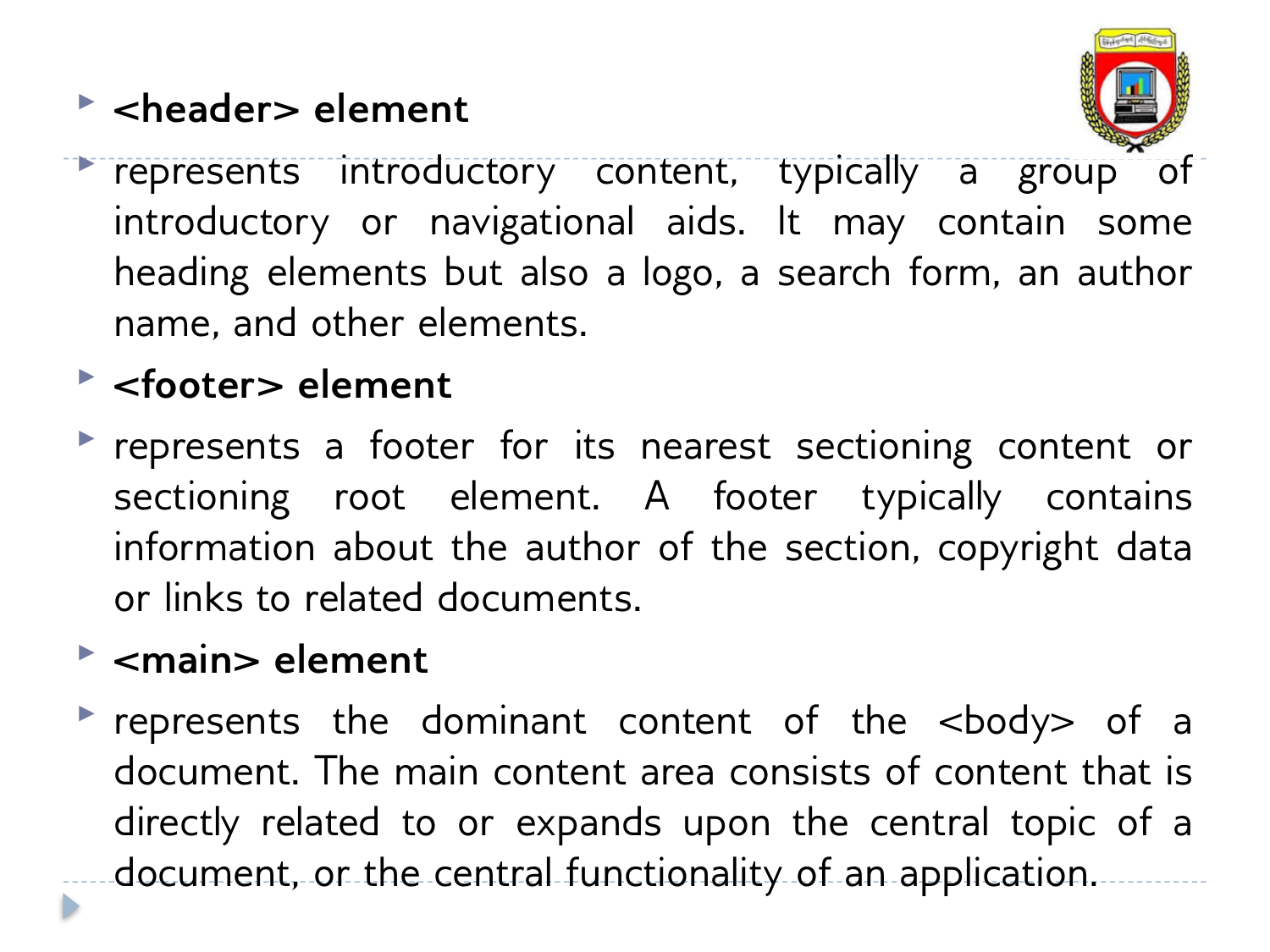

<header> element
represents introductory content, typically a group of introductory or navigational aids. It may contain some heading elements but also a logo, a search form, an author name, and other elements.
<footer> element
represents a footer for its nearest sectioning content or sectioning root element. A footer typically contains information about the author of the section, copyright data or links to related documents.
<main> element
represents the dominant content of the <body> of a document. The main content area consists of content that is directly related to or expands upon the central topic of a document, or the central functionality of an application.